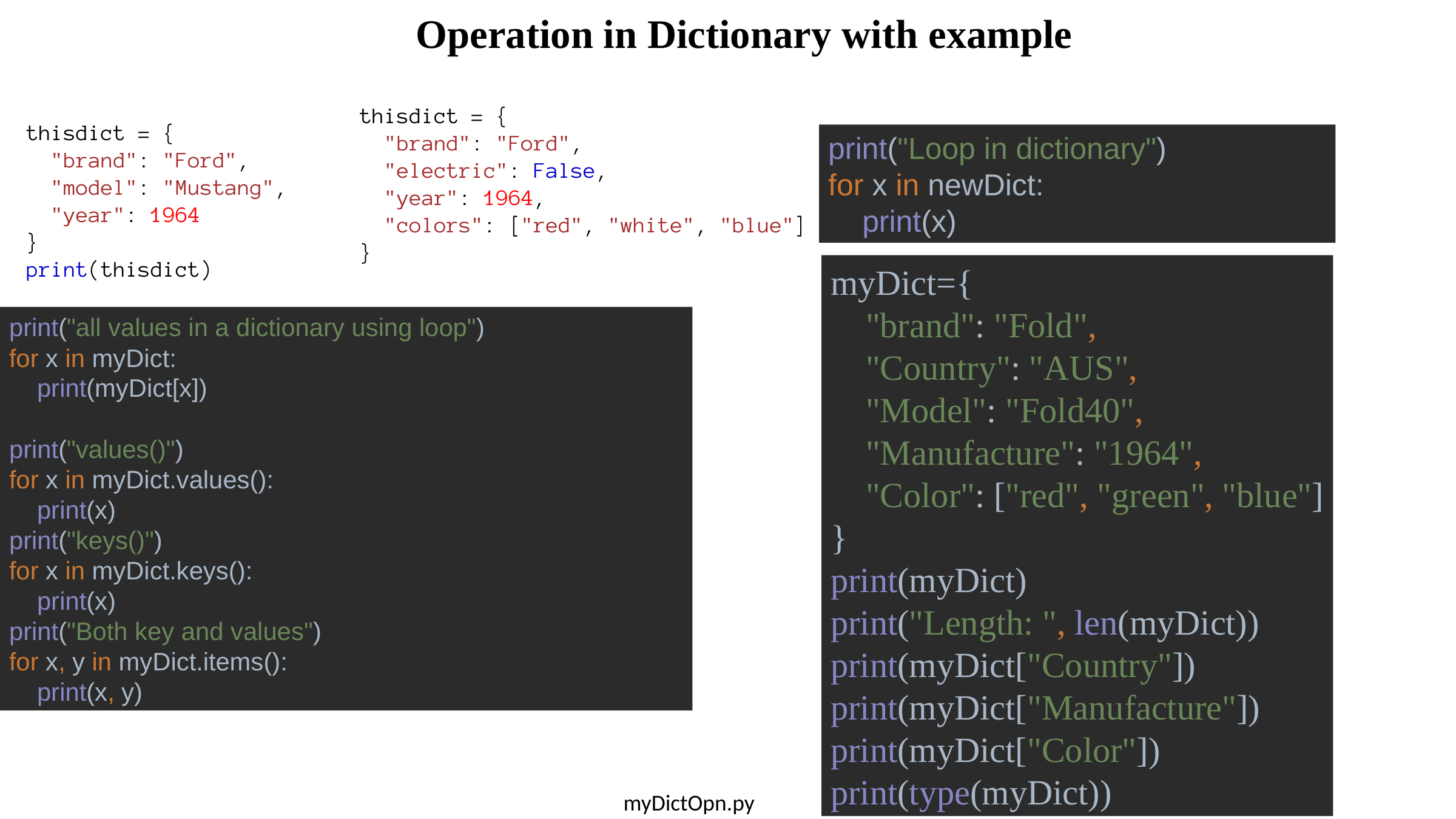

Operation in Dictionary with example
thisdict = {
  "brand": "Ford",
  "electric": False,
  "year": 1964,
  "colors": ["red", "white", "blue"]
}
thisdict = {
  "brand": "Ford",
  "model": "Mustang",
  "year": 1964
}
print(thisdict)
print("Loop in dictionary")
for x in newDict:
    print(x)
myDict={
    "brand": "Fold",
    "Country": "AUS",
    "Model": "Fold40",
    "Manufacture": "1964",
    "Color": ["red", "green", "blue"]
}
print(myDict)
print("Length: ", len(myDict))
print(myDict["Country"])
print(myDict["Manufacture"])
print(myDict["Color"])
print(type(myDict))
print("all values in a dictionary using loop")
for x in myDict:
    print(myDict[x])
print("values()")
for x in myDict.values():
    print(x)
print("keys()")
for x in myDict.keys():
    print(x)
print("Both key and values")
for x, y in myDict.items():
    print(x, y)
myDictOpn.py